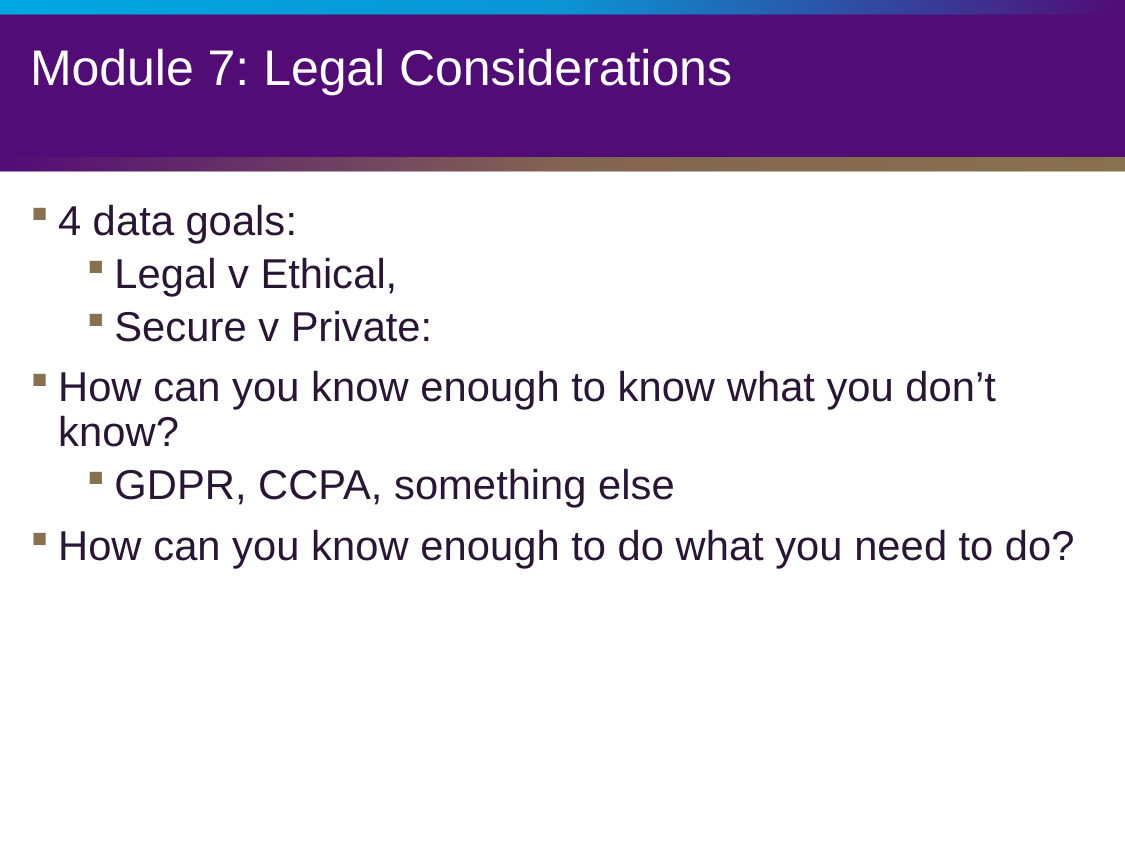

# Module 7: Legal Considerations
4 data goals:
Legal v Ethical,
Secure v Private:
How can you know enough to know what you don’t know?
GDPR, CCPA, something else
How can you know enough to do what you need to do?